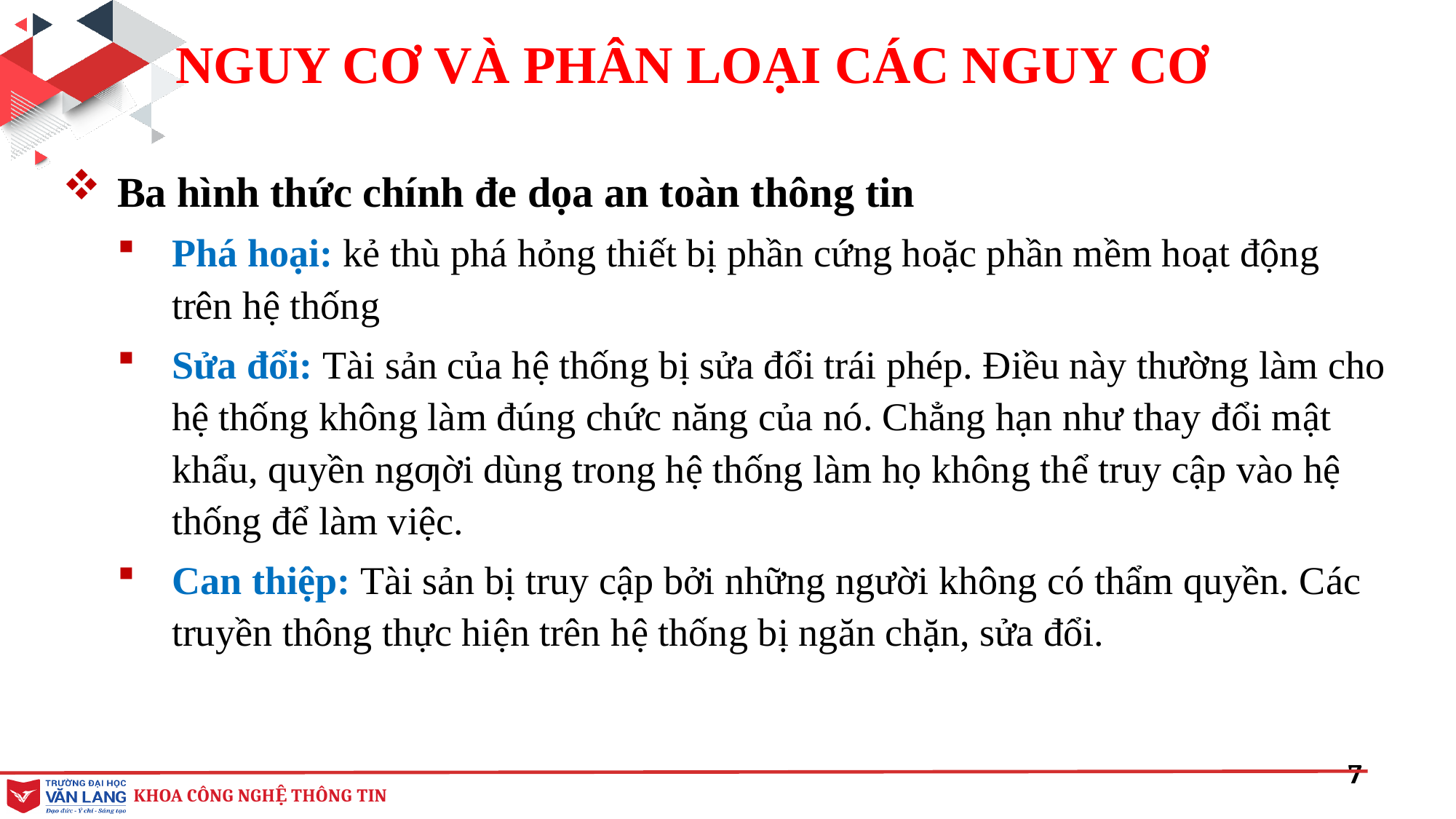

NGUY CƠ VÀ PHÂN LOẠI CÁC NGUY CƠ
Ba hình thức chính đe dọa an toàn thông tin
Phá hoại: kẻ thù phá hỏng thiết bị phần cứng hoặc phần mềm hoạt động trên hệ thống
Sửa đổi: Tài sản của hệ thống bị sửa đổi trái phép. Điều này thường làm cho hệ thống không làm đúng chức năng của nó. Chẳng hạn như thay đổi mật khẩu, quyền ngƣời dùng trong hệ thống làm họ không thể truy cập vào hệ thống để làm việc.
Can thiệp: Tài sản bị truy cập bởi những người không có thẩm quyền. Các truyền thông thực hiện trên hệ thống bị ngăn chặn, sửa đổi.